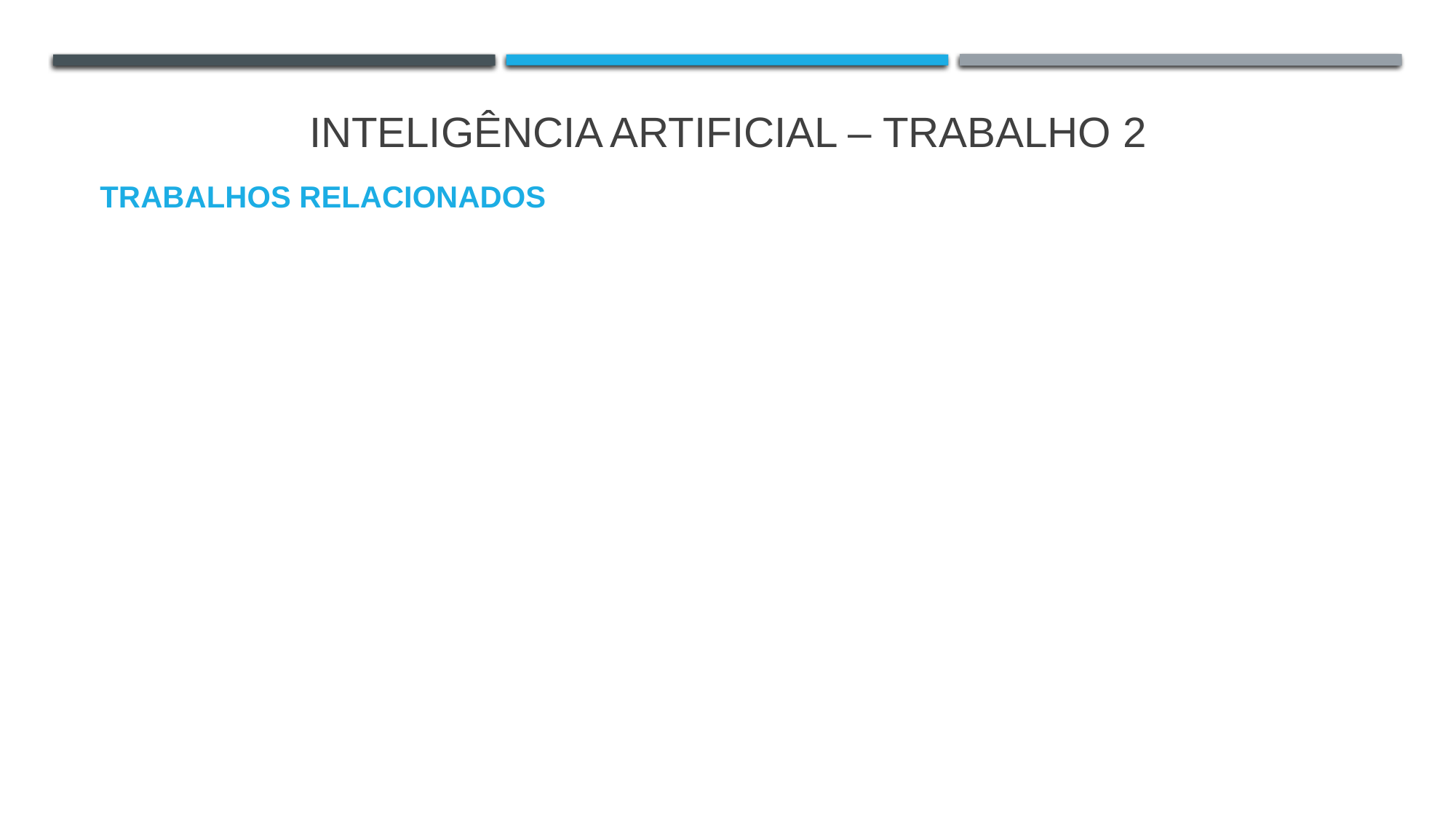

INTELIGÊNCIA ARTIFICIAL – TRABALHO 2
TRABALHOS RELACIONADOS